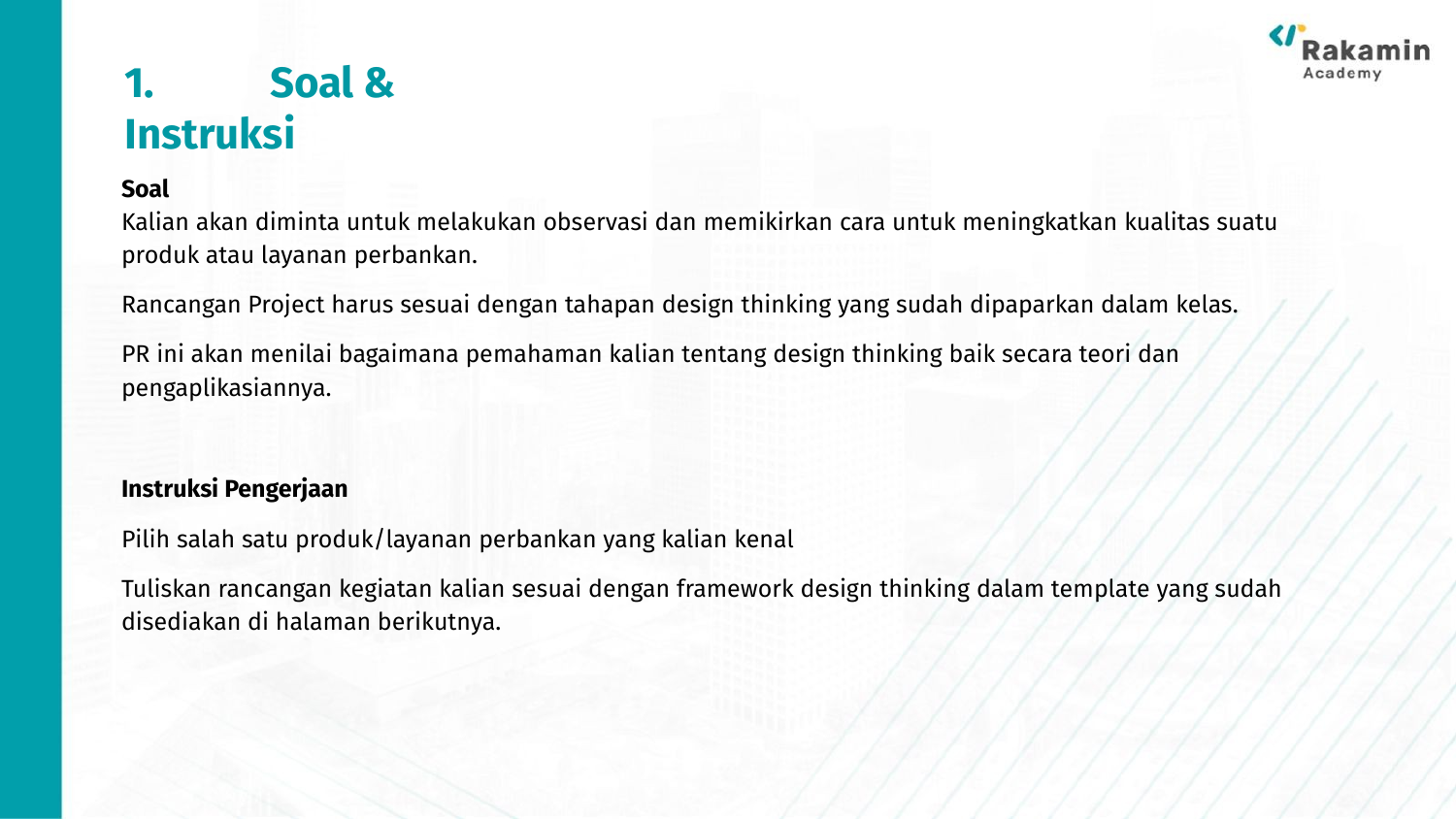

# 1.	Soal & Instruksi
Soal
Kalian akan diminta untuk melakukan observasi dan memikirkan cara untuk meningkatkan kualitas suatu produk atau layanan perbankan.
Rancangan Project harus sesuai dengan tahapan design thinking yang sudah dipaparkan dalam kelas.
PR ini akan menilai bagaimana pemahaman kalian tentang design thinking baik secara teori dan pengaplikasiannya.

Instruksi Pengerjaan
Pilih salah satu produk/layanan perbankan yang kalian kenal
Tuliskan rancangan kegiatan kalian sesuai dengan framework design thinking dalam template yang sudah disediakan di halaman berikutnya.